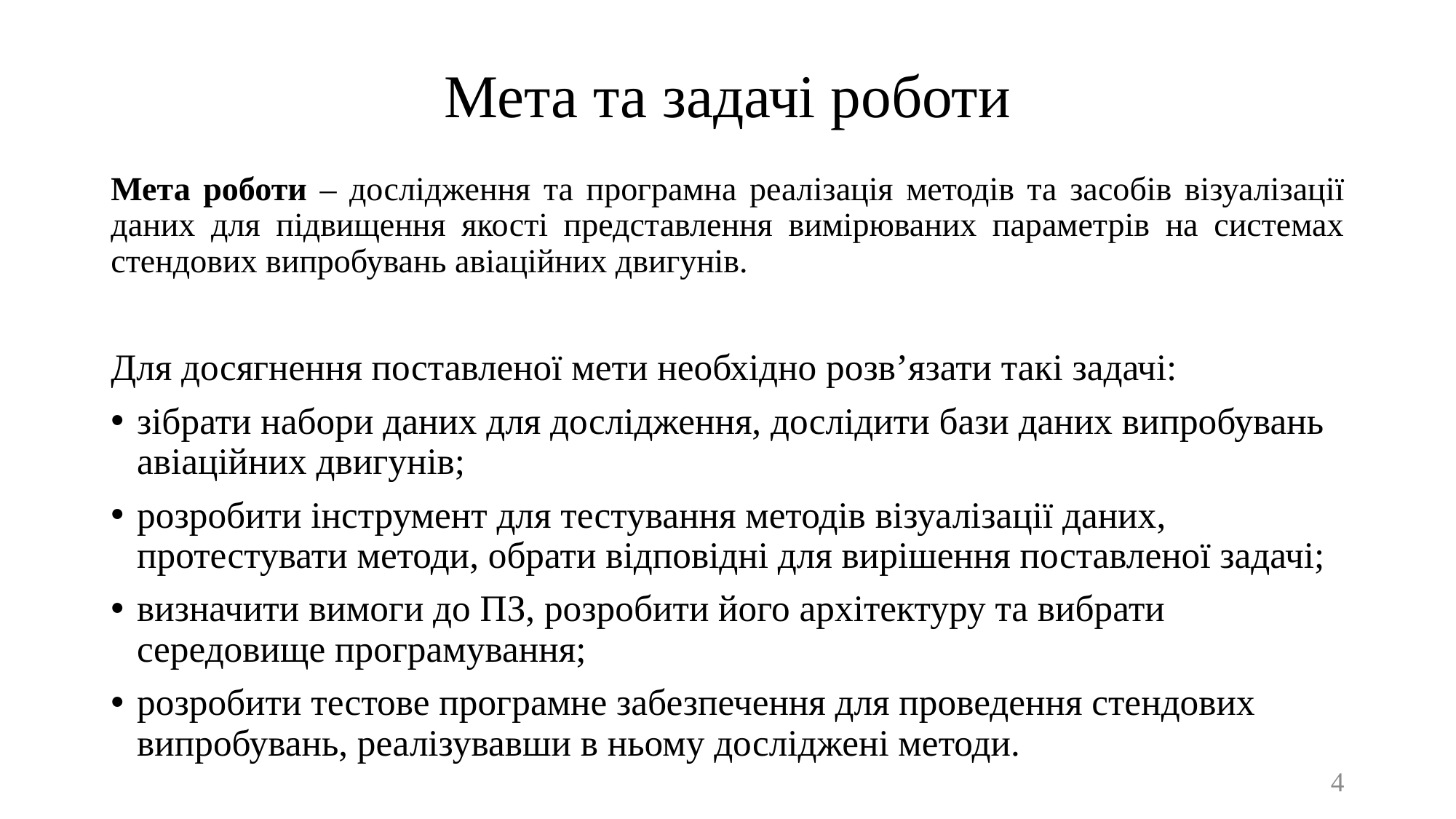

# Мета та задачі роботи
Мета роботи – дослідження та програмна реалізація методів та засобів візуалізації даних для підвищення якості представлення вимірюваних параметрів на системах стендових випробувань авіаційних двигунів.
Для досягнення поставленої мети необхідно розв’язати такі задачі:
зібрати набори даних для дослідження, дослідити бази даних випробувань авіаційних двигунів;
розробити інструмент для тестування методів візуалізації даних, протестувати методи, обрати відповідні для вирішення поставленої задачі;
визначити вимоги до ПЗ, розробити його архітектуру та вибрати середовище програмування;
розробити тестове програмне забезпечення для проведення стендових випробувань, реалізувавши в ньому досліджені методи.

4